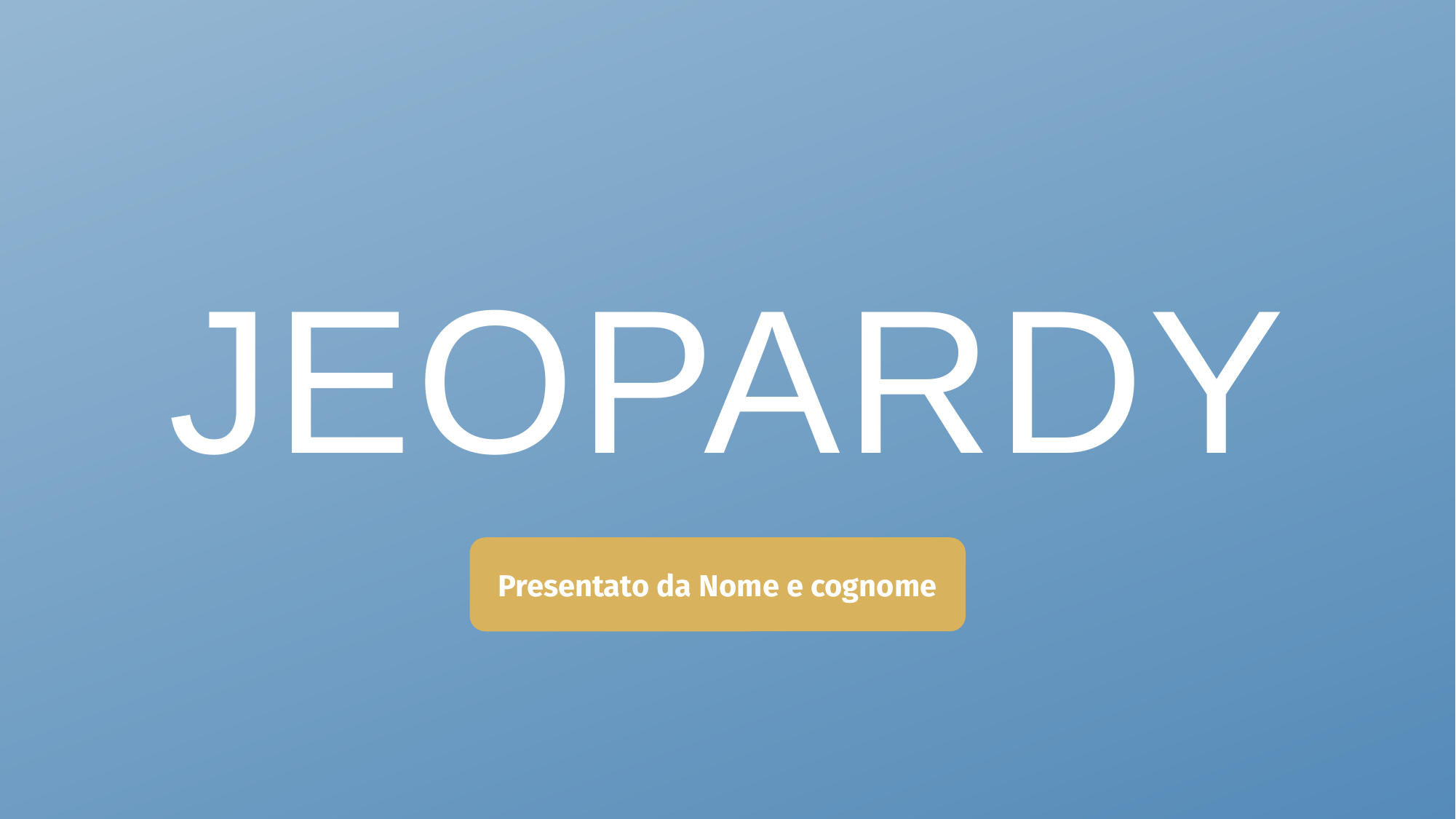

# JEOPARDY
Presentato da Nome e cognome